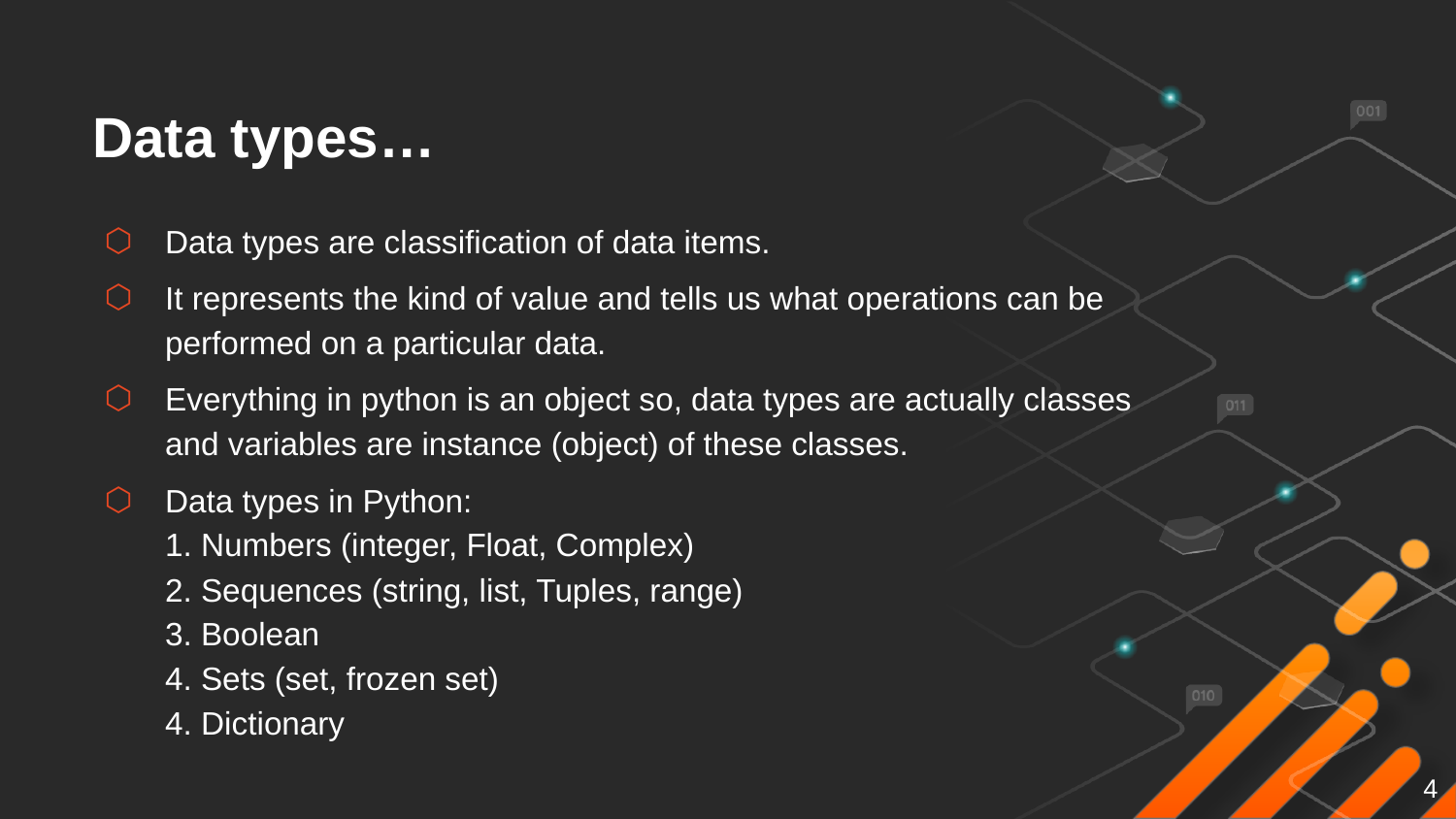

# Data types…
Data types are classification of data items.
It represents the kind of value and tells us what operations can be performed on a particular data.
Everything in python is an object so, data types are actually classes and variables are instance (object) of these classes.
Data types in Python:
1. Numbers (integer, Float, Complex)
2. Sequences (string, list, Tuples, range)
3. Boolean
4. Sets (set, frozen set)
4. Dictionary
4